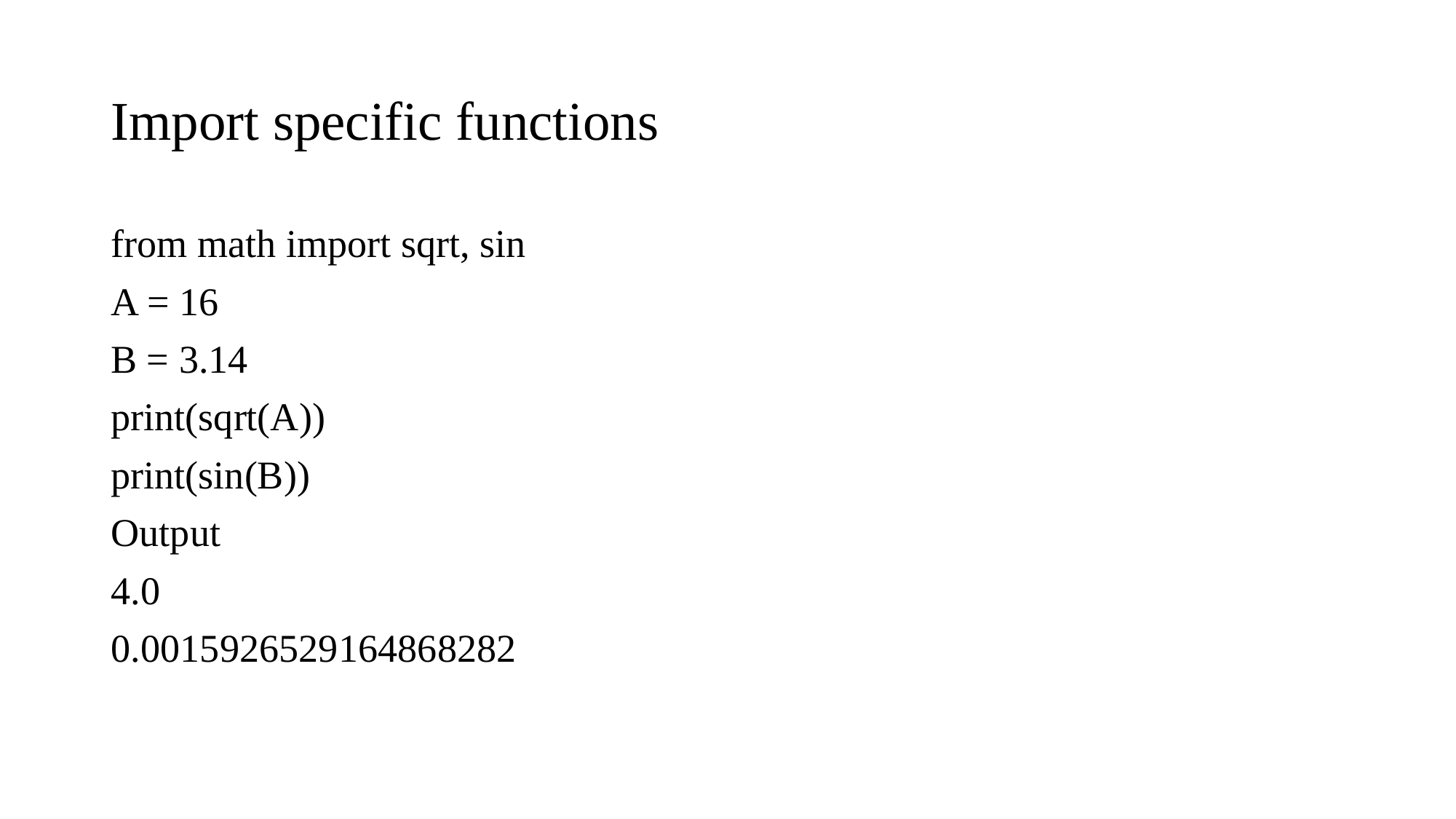

# Import specific functions
from math import sqrt, sin
A = 16
B = 3.14
print(sqrt(A))
print(sin(B))
Output
4.0
0.0015926529164868282